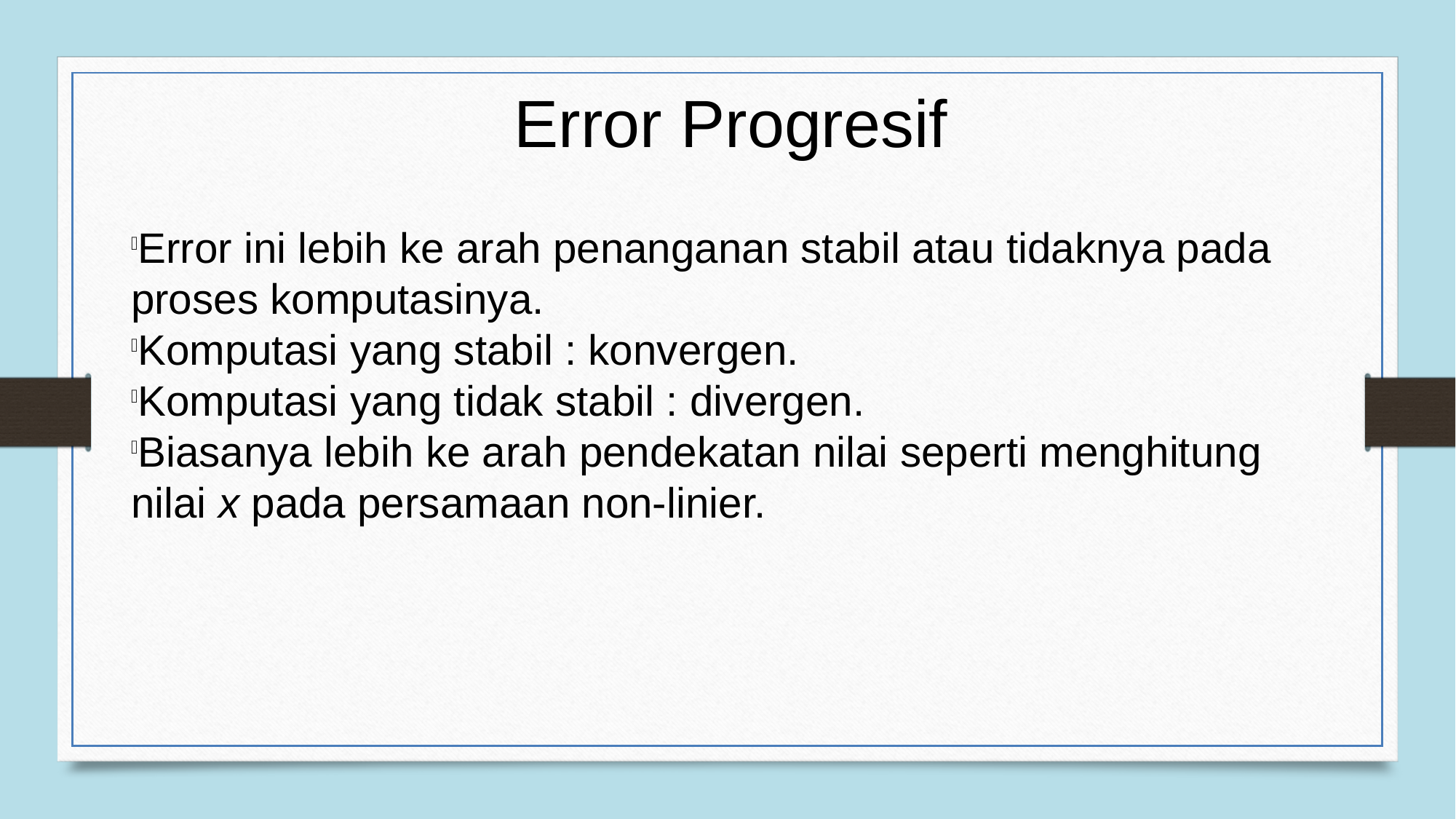

Error Progresif
Error ini lebih ke arah penanganan stabil atau tidaknya pada proses komputasinya.
Komputasi yang stabil : konvergen.
Komputasi yang tidak stabil : divergen.
Biasanya lebih ke arah pendekatan nilai seperti menghitung nilai x pada persamaan non-linier.